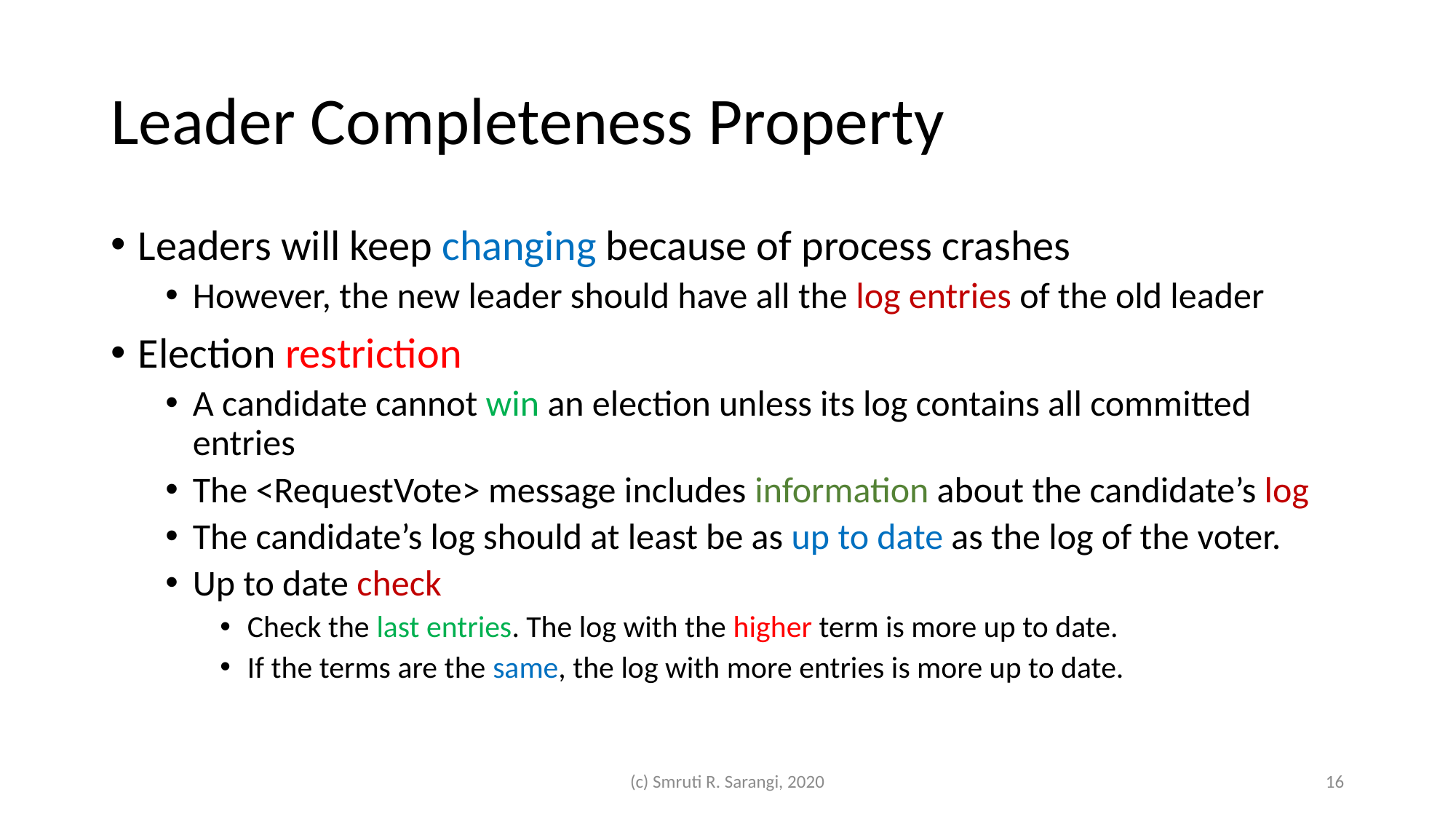

# Leader Completeness Property
Leaders will keep changing because of process crashes
However, the new leader should have all the log entries of the old leader
Election restriction
A candidate cannot win an election unless its log contains all committed entries
The <RequestVote> message includes information about the candidate’s log
The candidate’s log should at least be as up to date as the log of the voter.
Up to date check
Check the last entries. The log with the higher term is more up to date.
If the terms are the same, the log with more entries is more up to date.
(c) Smruti R. Sarangi, 2020
16